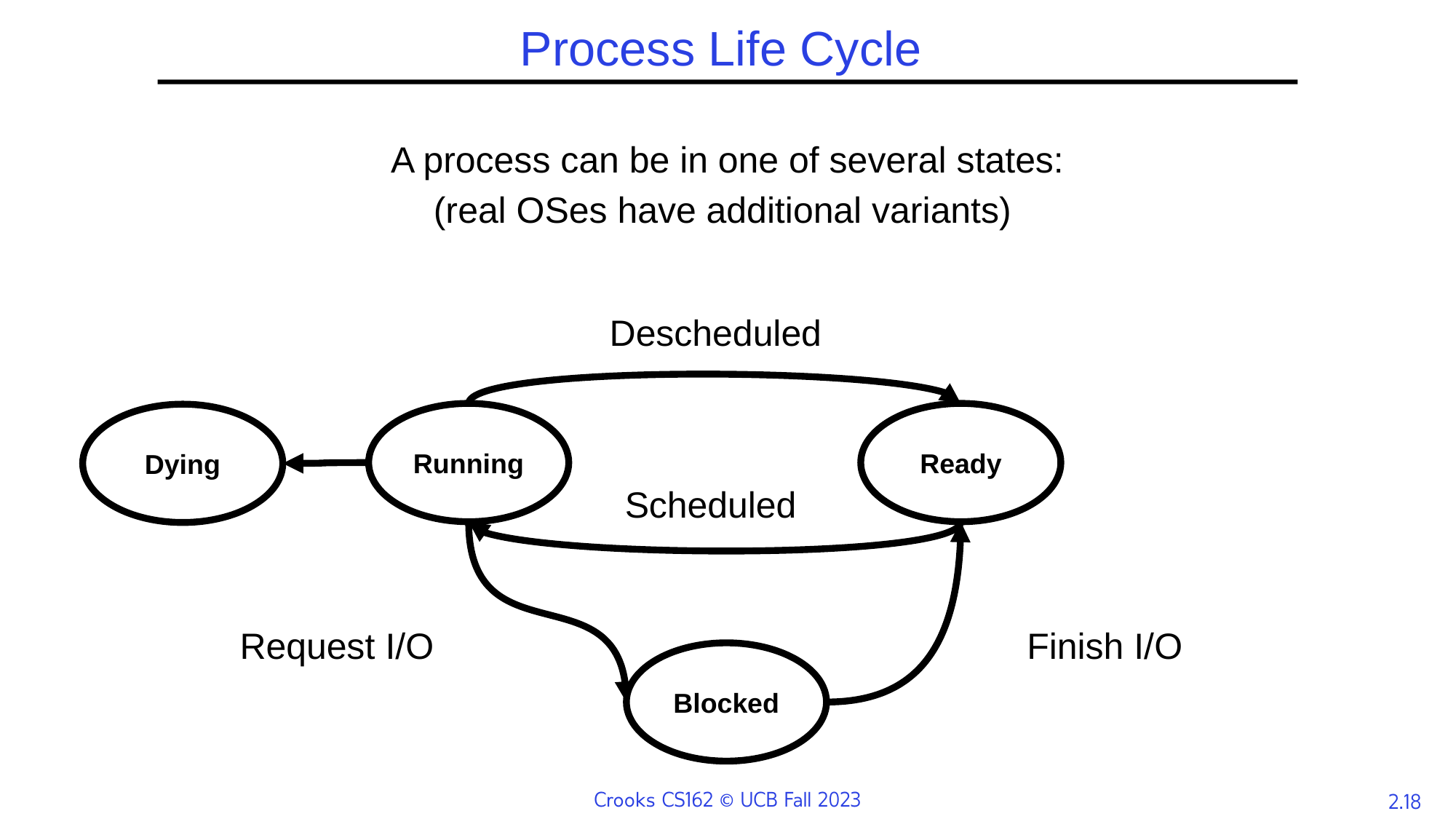

# Process Life Cycle
A process can be in one of several states:
(real OSes have additional variants)
Descheduled
Running
Ready
Dying
Scheduled
Request I/O
Finish I/O
Blocked